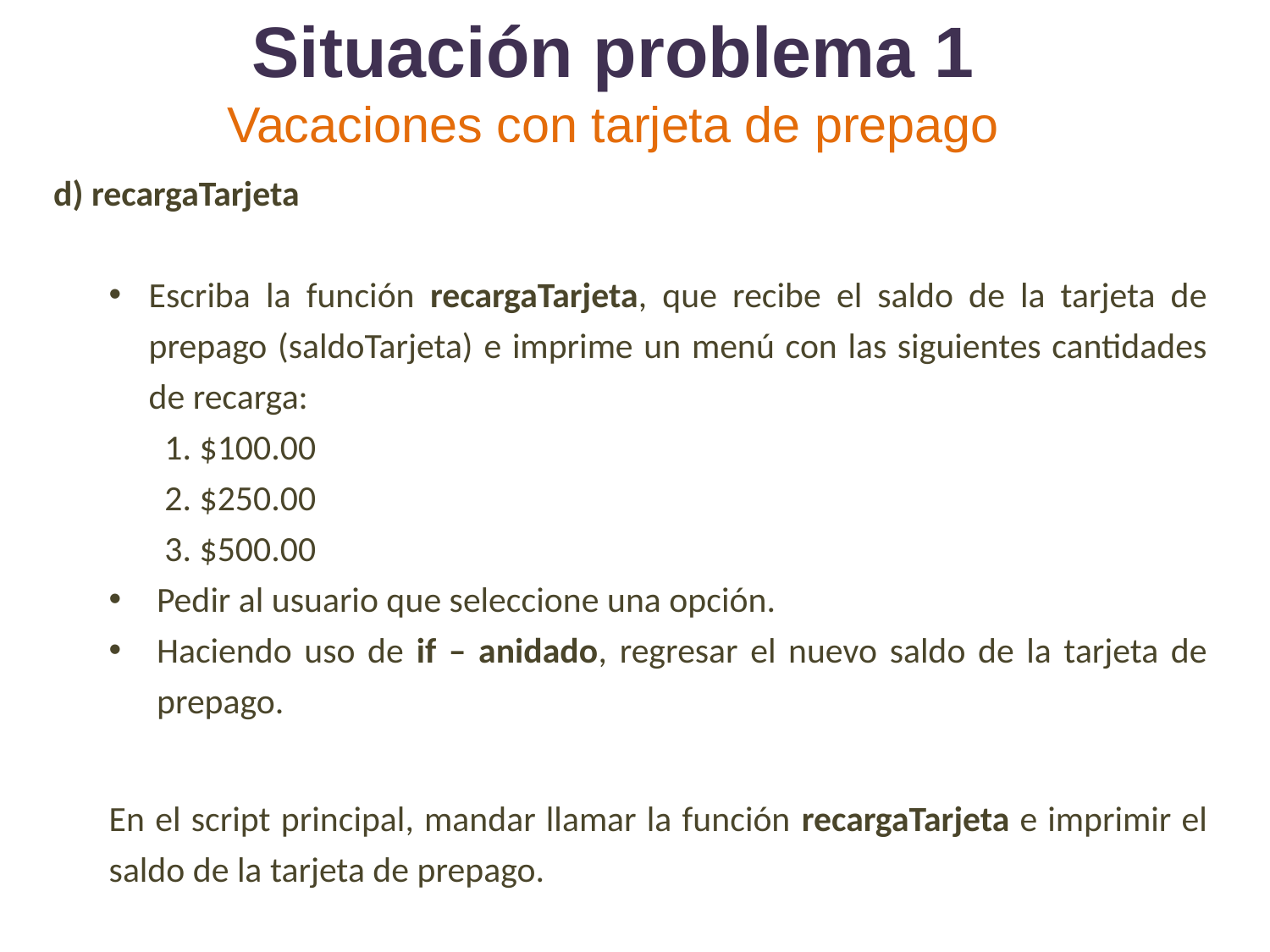

# Situación problema 1 Vacaciones con tarjeta de prepago
d) recargaTarjeta

Escriba la función recargaTarjeta, que recibe el saldo de la tarjeta de prepago (saldoTarjeta) e imprime un menú con las siguientes cantidades de recarga:
1. $100.00
2. $250.00
3. $500.00
Pedir al usuario que seleccione una opción.
Haciendo uso de if – anidado, regresar el nuevo saldo de la tarjeta de prepago.

En el script principal, mandar llamar la función recargaTarjeta e imprimir el saldo de la tarjeta de prepago.